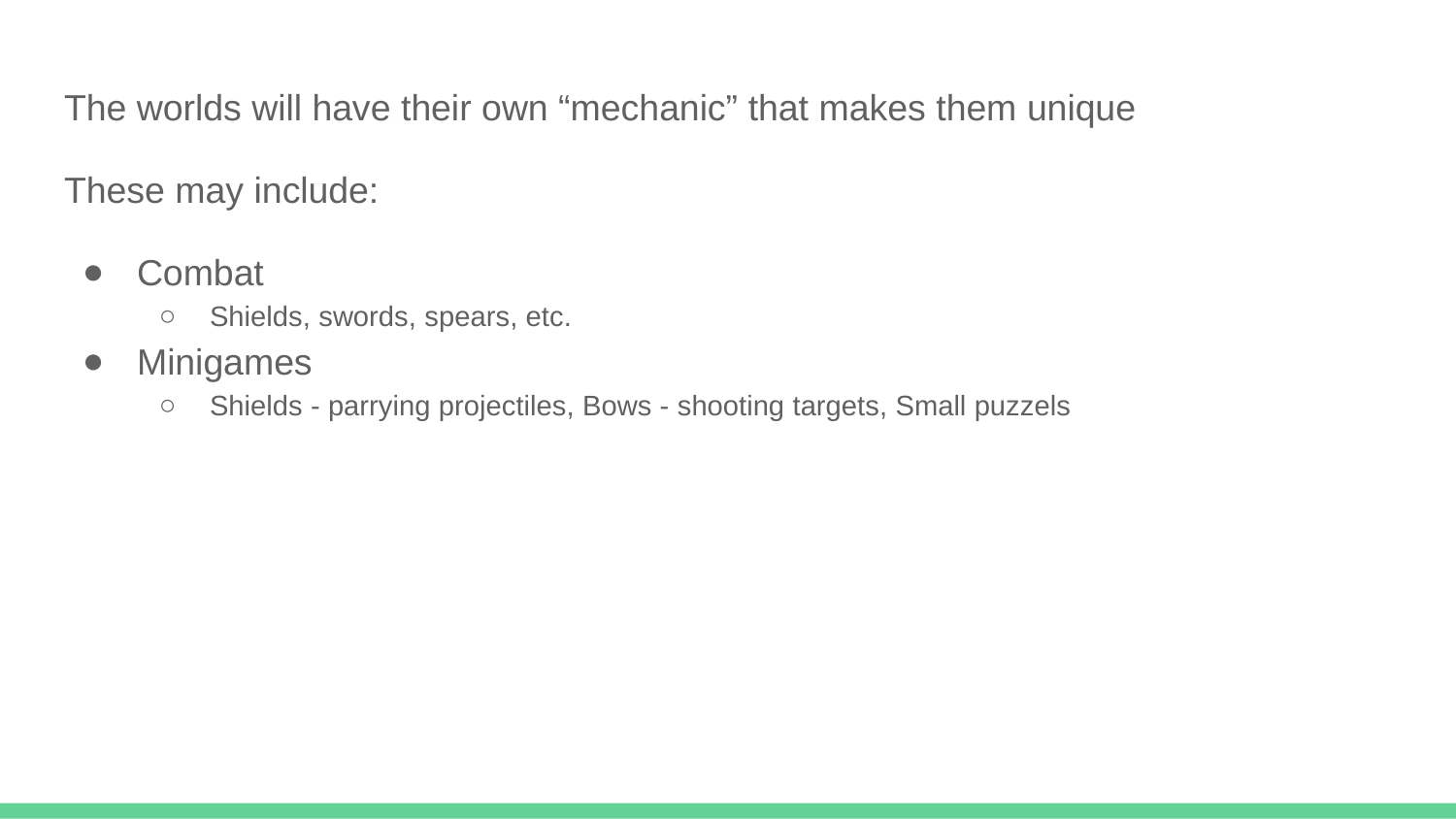

The worlds will have their own “mechanic” that makes them unique
These may include:
Combat
Shields, swords, spears, etc.
Minigames
Shields - parrying projectiles, Bows - shooting targets, Small puzzels